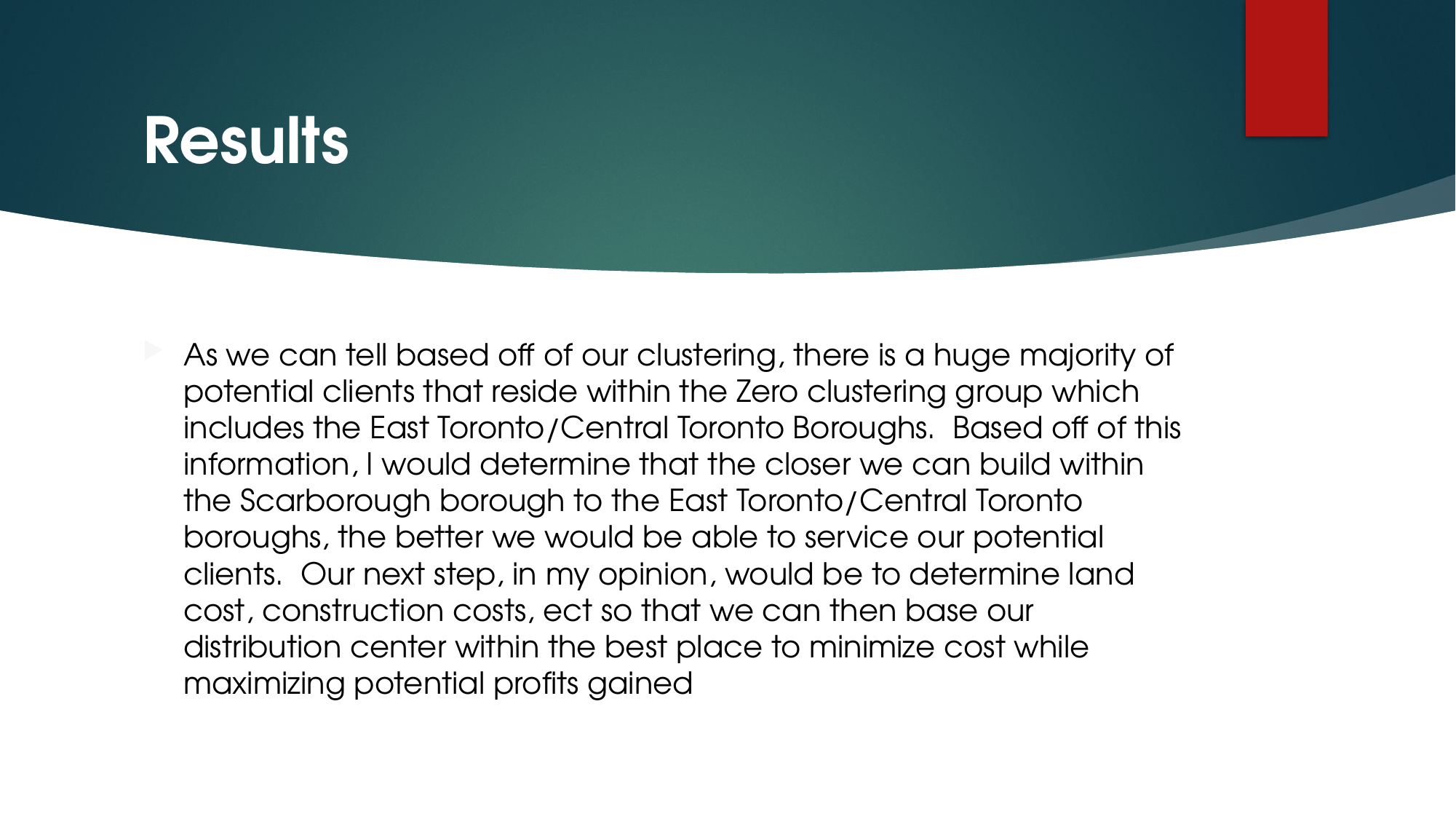

# Results

As we can tell based off of our clustering, there is a huge majority of potential clients that reside within the Zero clustering group which includes the East Toronto/Central Toronto Boroughs.  Based off of this information, I would determine that the closer we can build within the Scarborough borough to the East Toronto/Central Toronto boroughs, the better we would be able to service our potential clients.  Our next step, in my opinion, would be to determine land cost, construction costs, ect so that we can then base our distribution center within the best place to minimize cost while maximizing potential profits gained